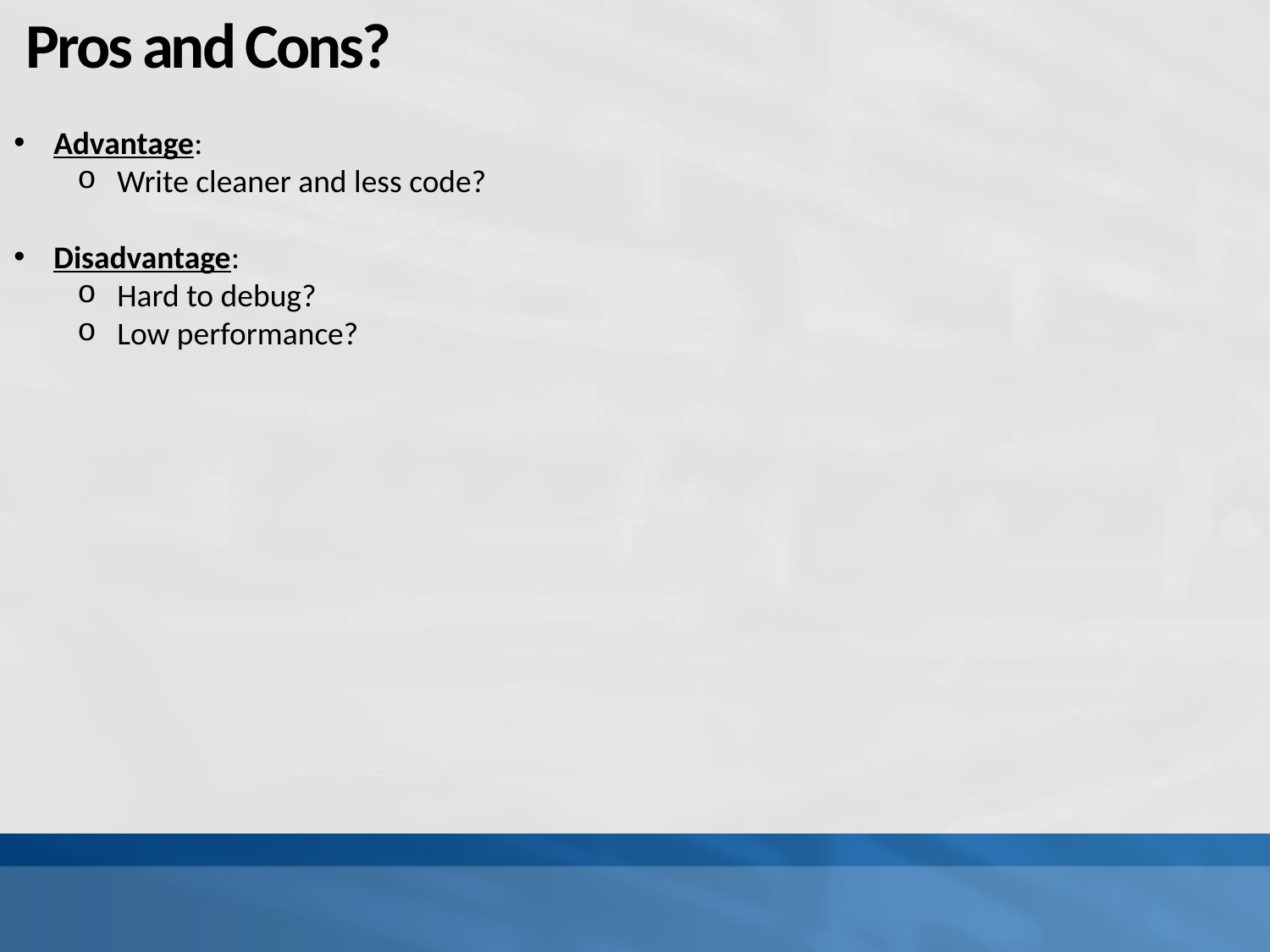

# Pros and Cons?
Advantage:
Write cleaner and less code?

Disadvantage:
Hard to debug?
Low performance?